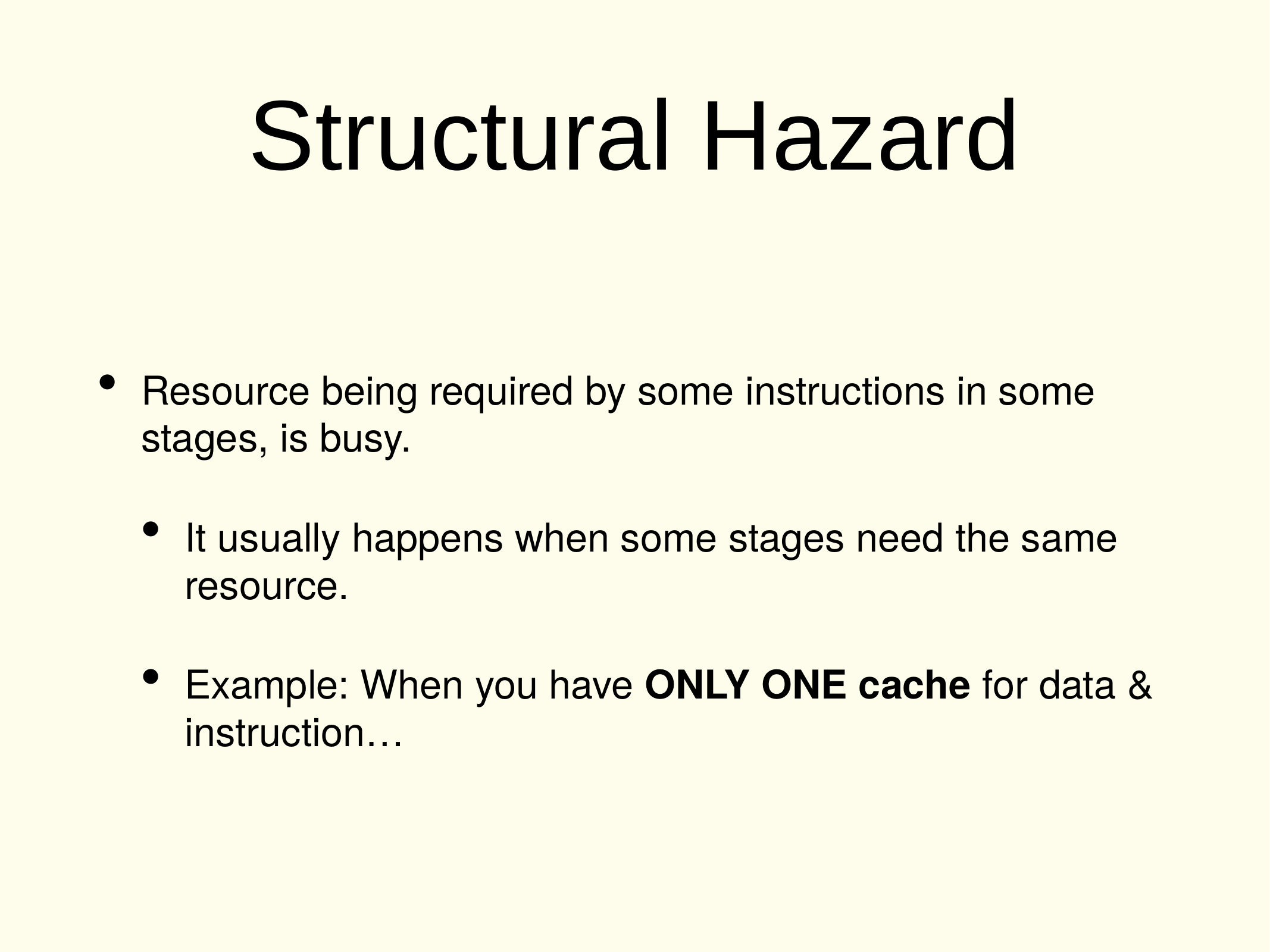

# Structural Hazard
Resource being required by some instructions in some stages, is busy.
It usually happens when some stages need the same resource.
Example: When you have ONLY ONE cache for data & instruction…